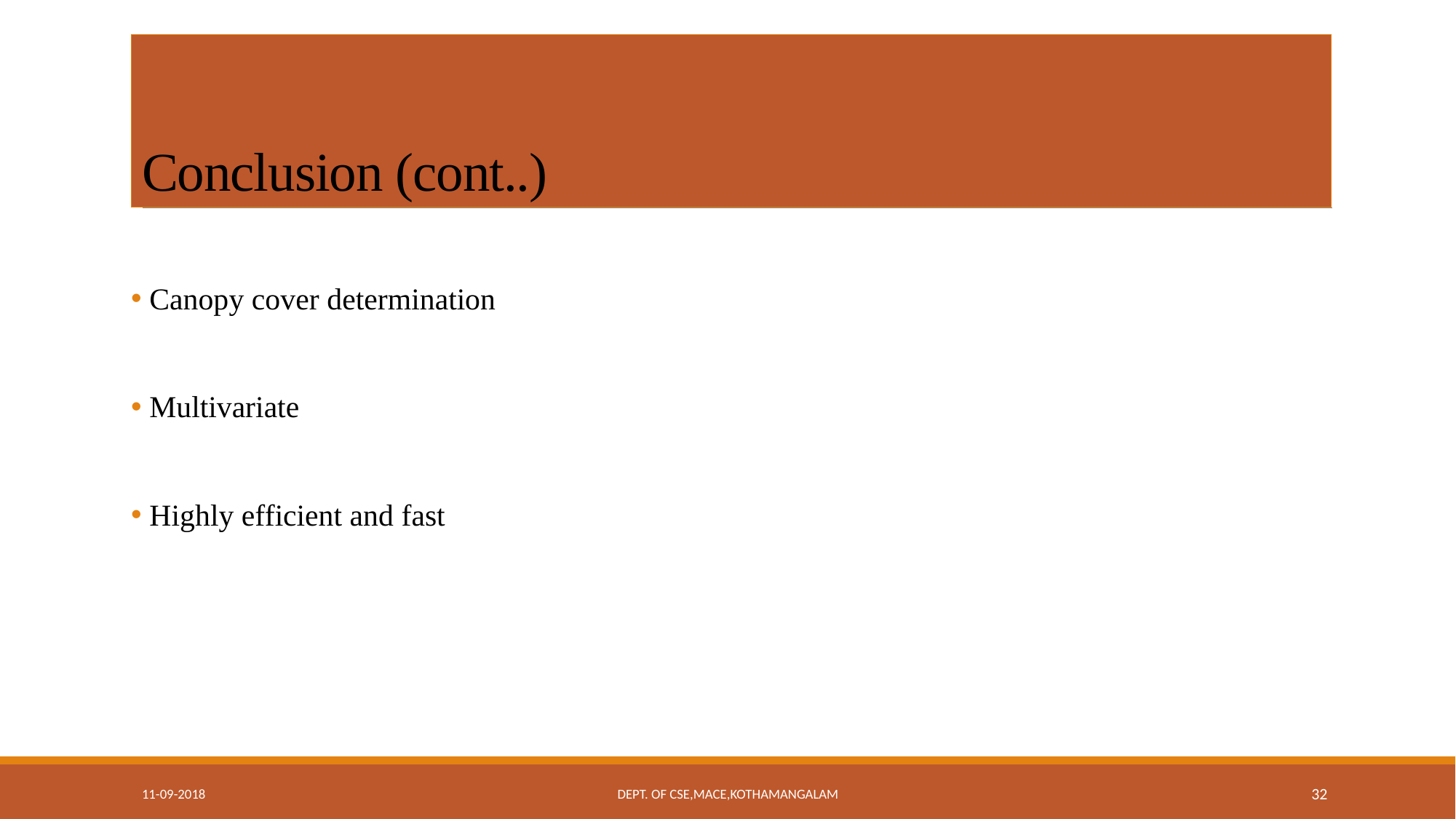

# Conclusion (cont..)

 Canopy cover determination

 Multivariate

 Highly efficient and fast
11-09-2018
Dept. of CSE,MACE,Kothamangalam
32